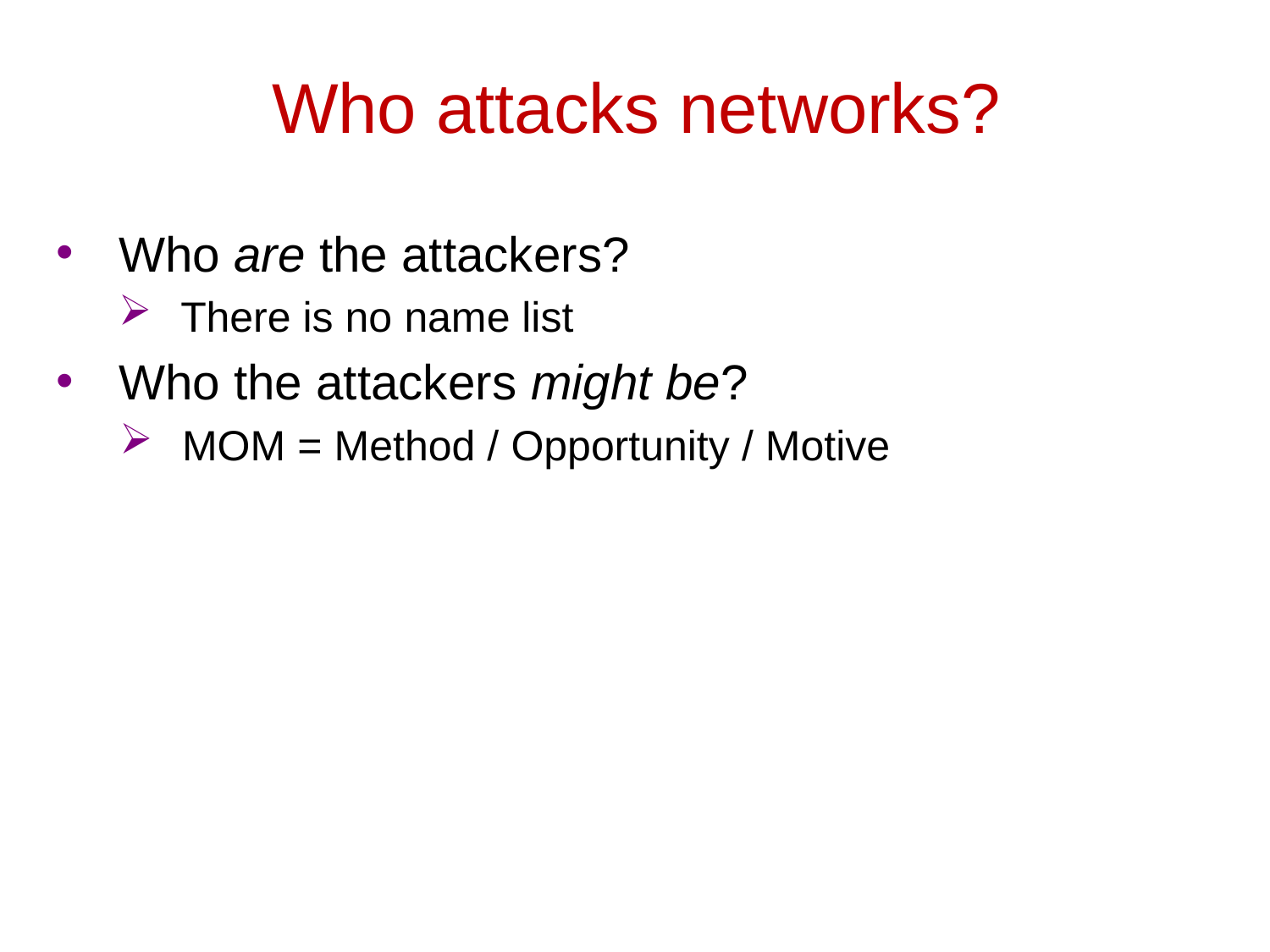

# Who attacks networks?
Who are the attackers?
There is no name list
Who the attackers might be?
MOM = Method / Opportunity / Motive